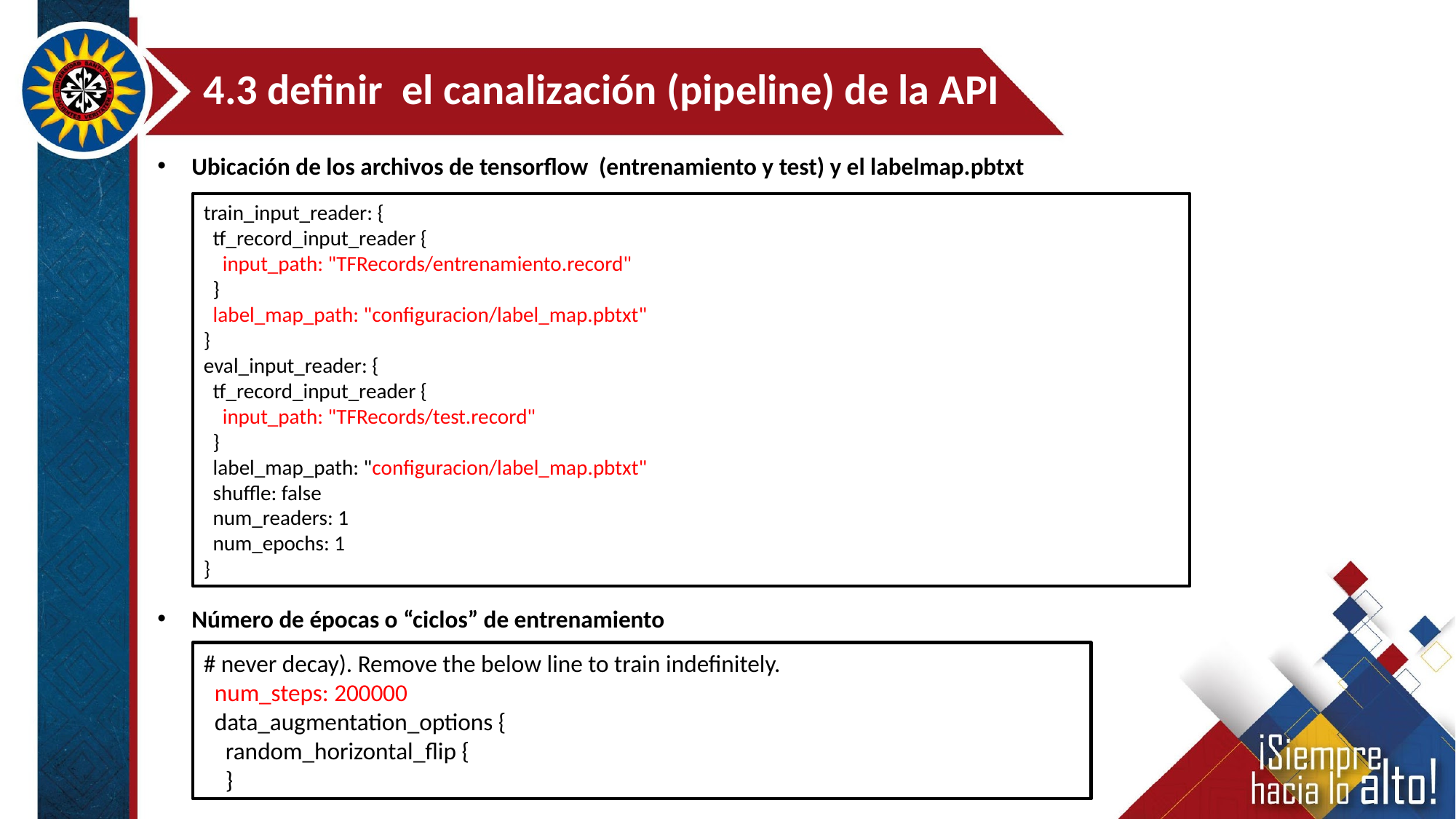

4.3 definir  el canalización (pipeline) de la API
Ubicación de los archivos de tensorflow  (entrenamiento y test) y el labelmap.pbtxt
train_input_reader: {
  tf_record_input_reader {
    input_path: "TFRecords/entrenamiento.record"
  }
  label_map_path: "configuracion/label_map.pbtxt"
}
eval_input_reader: {
  tf_record_input_reader {
    input_path: "TFRecords/test.record"
  }
  label_map_path: "configuracion/label_map.pbtxt"
  shuffle: false
  num_readers: 1
  num_epochs: 1
}
Número de épocas o “ciclos” de entrenamiento
# never decay). Remove the below line to train indefinitely.
  num_steps: 200000
  data_augmentation_options {
    random_horizontal_flip {
    }